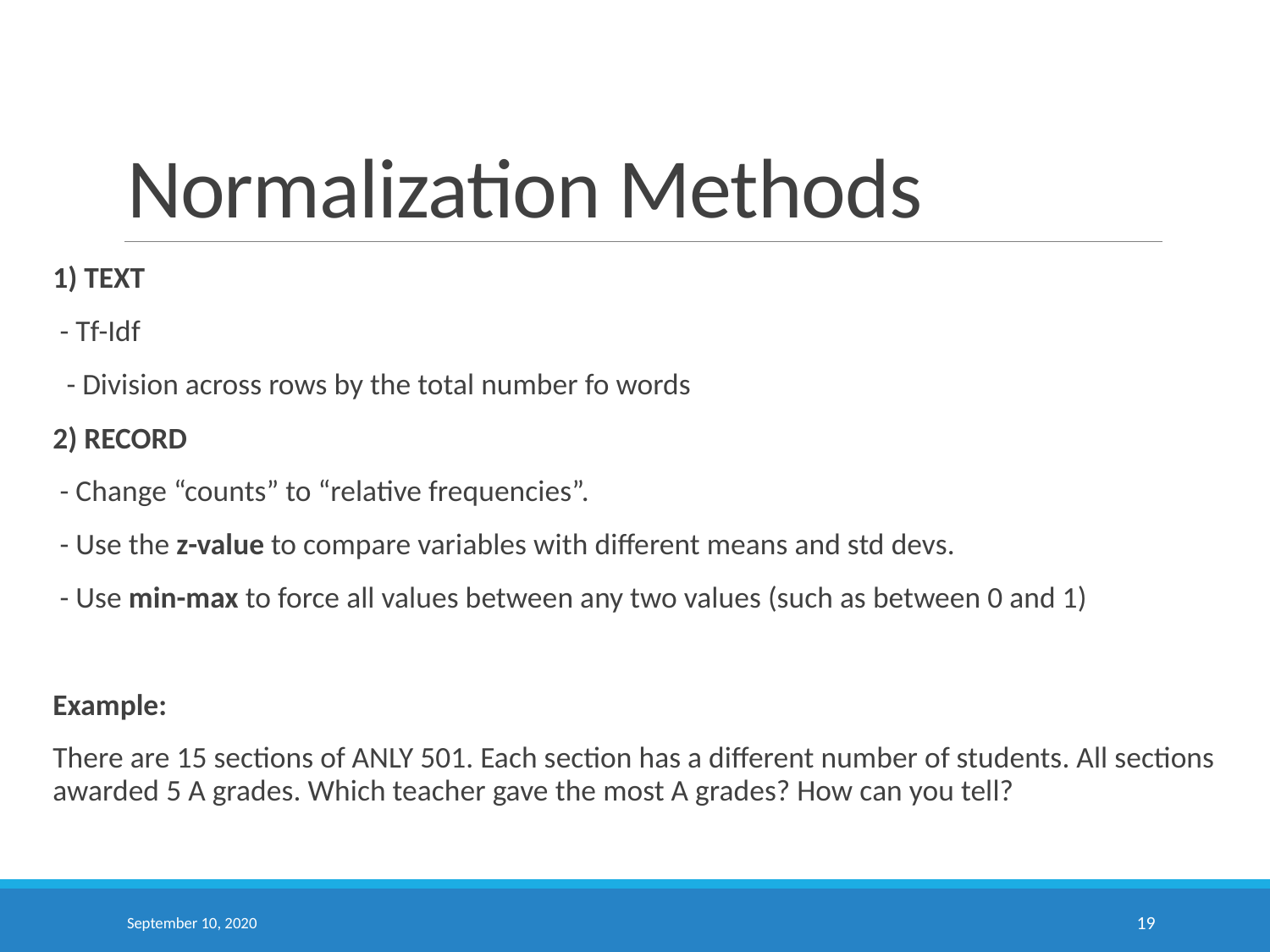

# Normalization Methods
1) TEXT
 - Tf-Idf
  - Division across rows by the total number fo words
2) RECORD
 - Change “counts” to “relative frequencies”.
 - Use the z-value to compare variables with different means and std devs.
 - Use min-max to force all values between any two values (such as between 0 and 1)

Example:
There are 15 sections of ANLY 501. Each section has a different number of students. All sections awarded 5 A grades. Which teacher gave the most A grades? How can you tell?
September 10, 2020
19